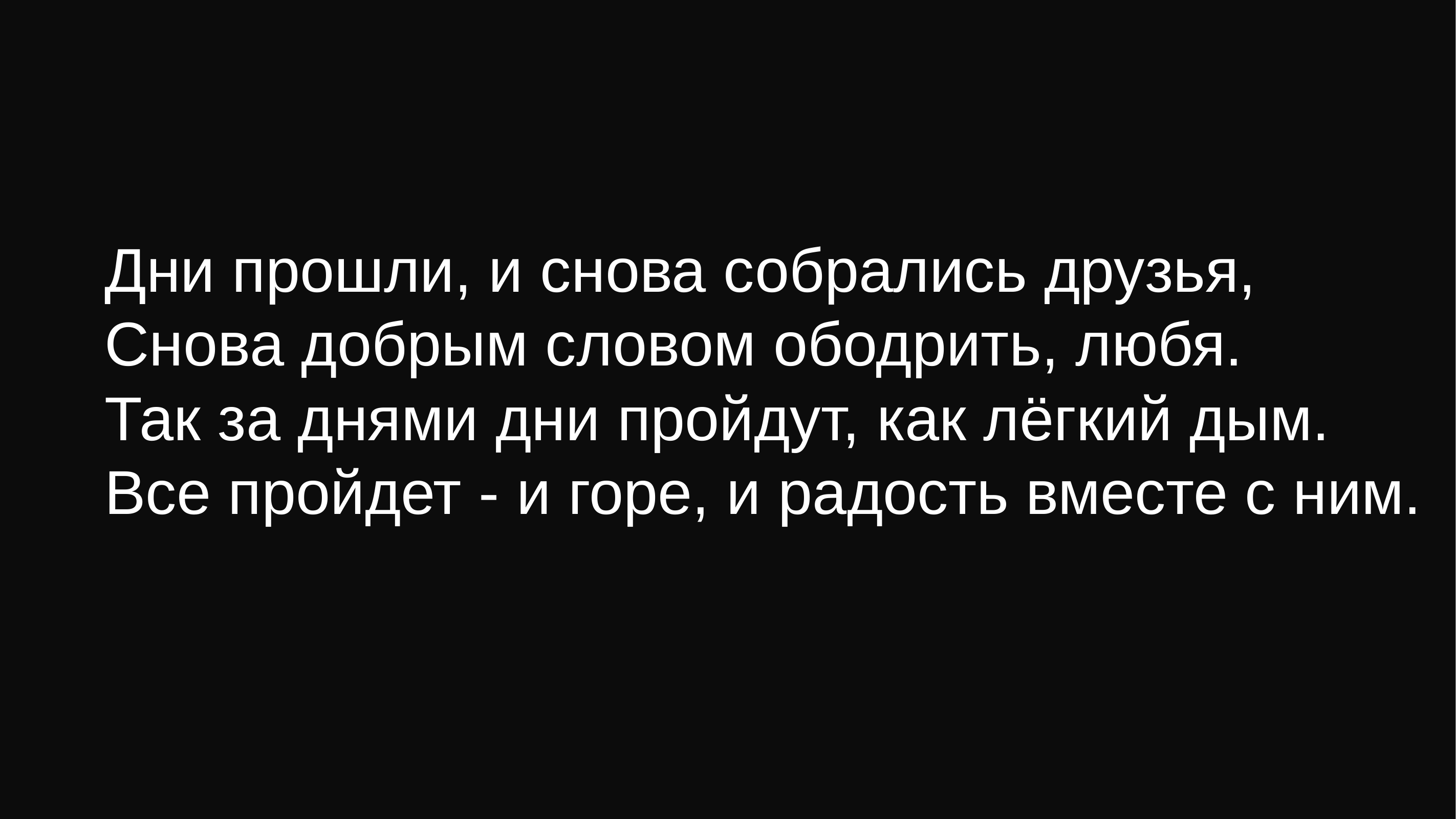

Дни прошли, и снова собрались друзья,
Снова добрым словом ободрить, любя.
Так за днями дни пройдут, как лёгкий дым.
Все пройдет - и горе, и радость вместе с ним.